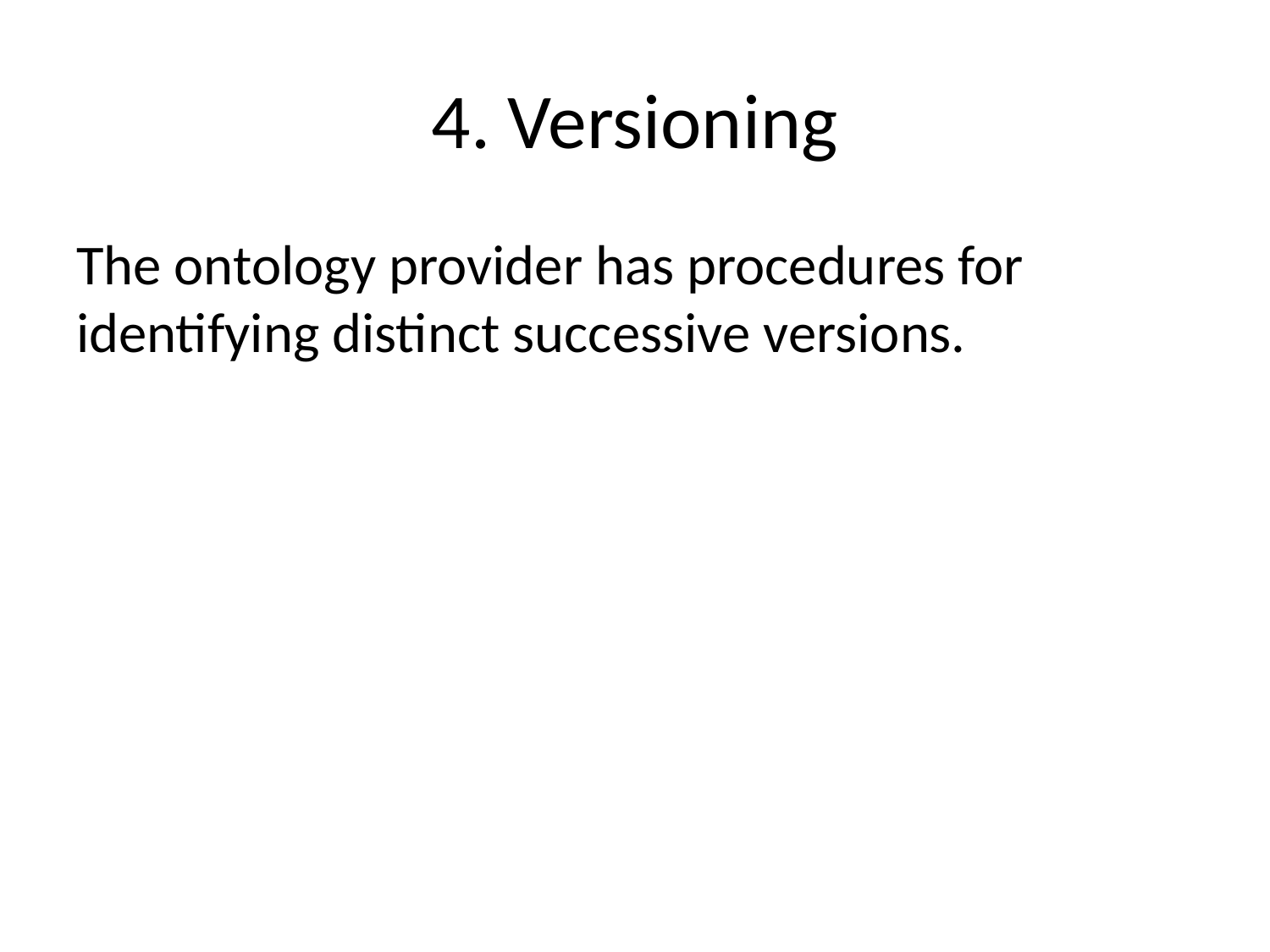

# 4. Versioning
The ontology provider has procedures for identifying distinct successive versions.